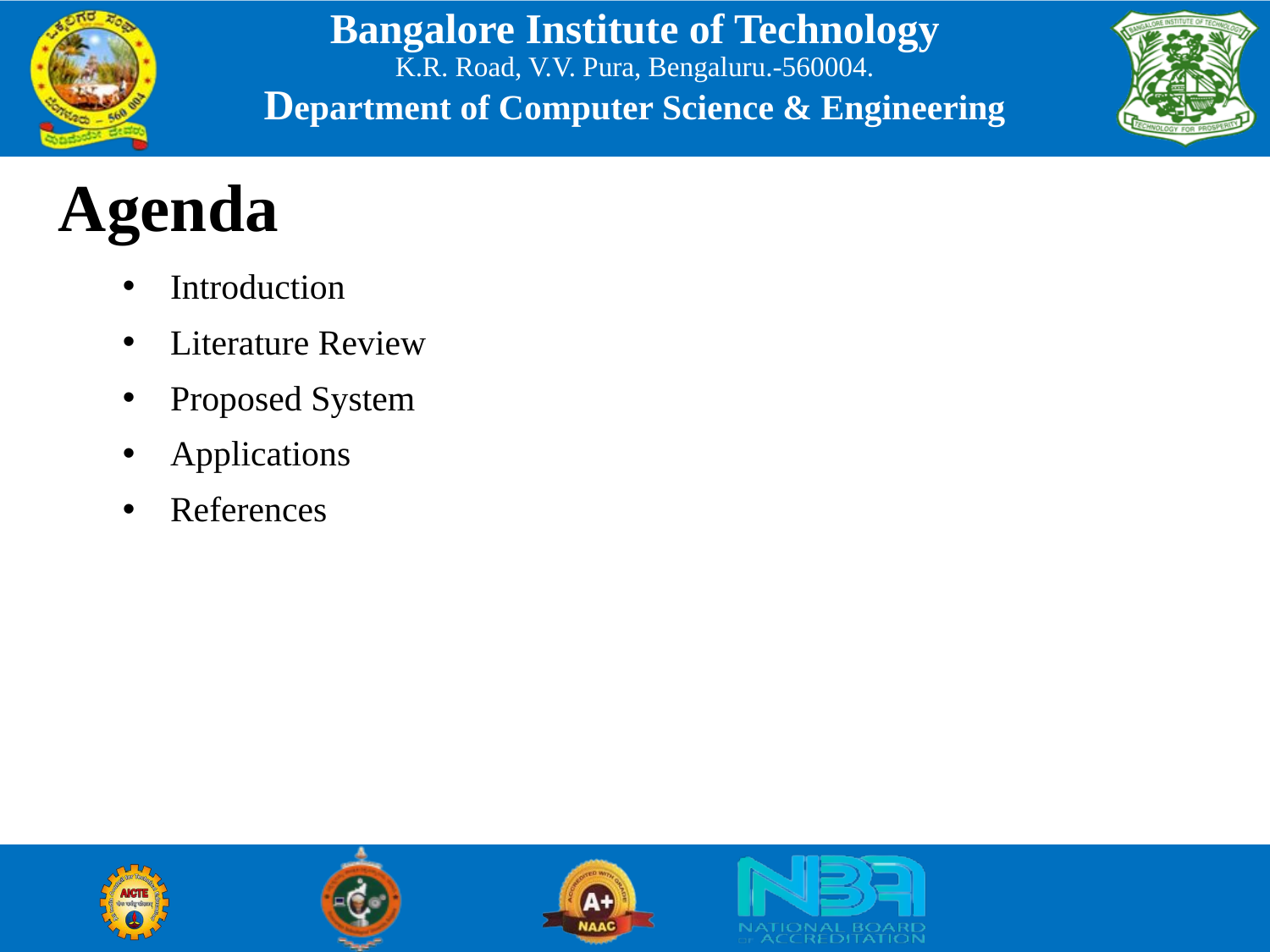

# Agenda
Introduction
Literature Review
Proposed System
Applications
References